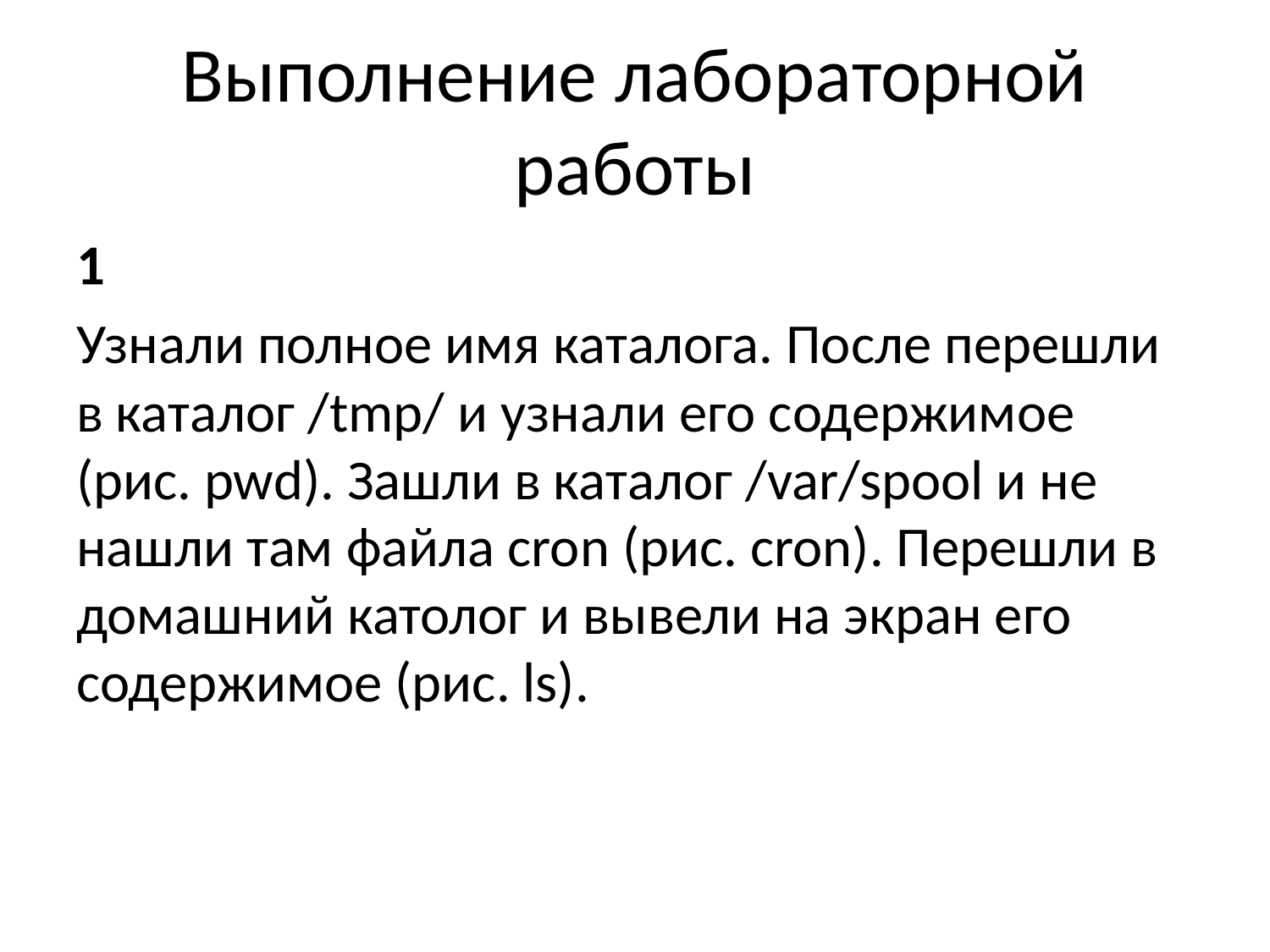

# Выполнение лабораторной работы
1
Узнали полное имя каталога. После перешли в каталог /tmp/ и узнали его содержимое (рис. pwd). Зашли в каталог /var/spool и не нашли там файла cron (рис. cron). Перешли в домашний католог и вывели на экран его содержимое (рис. ls).